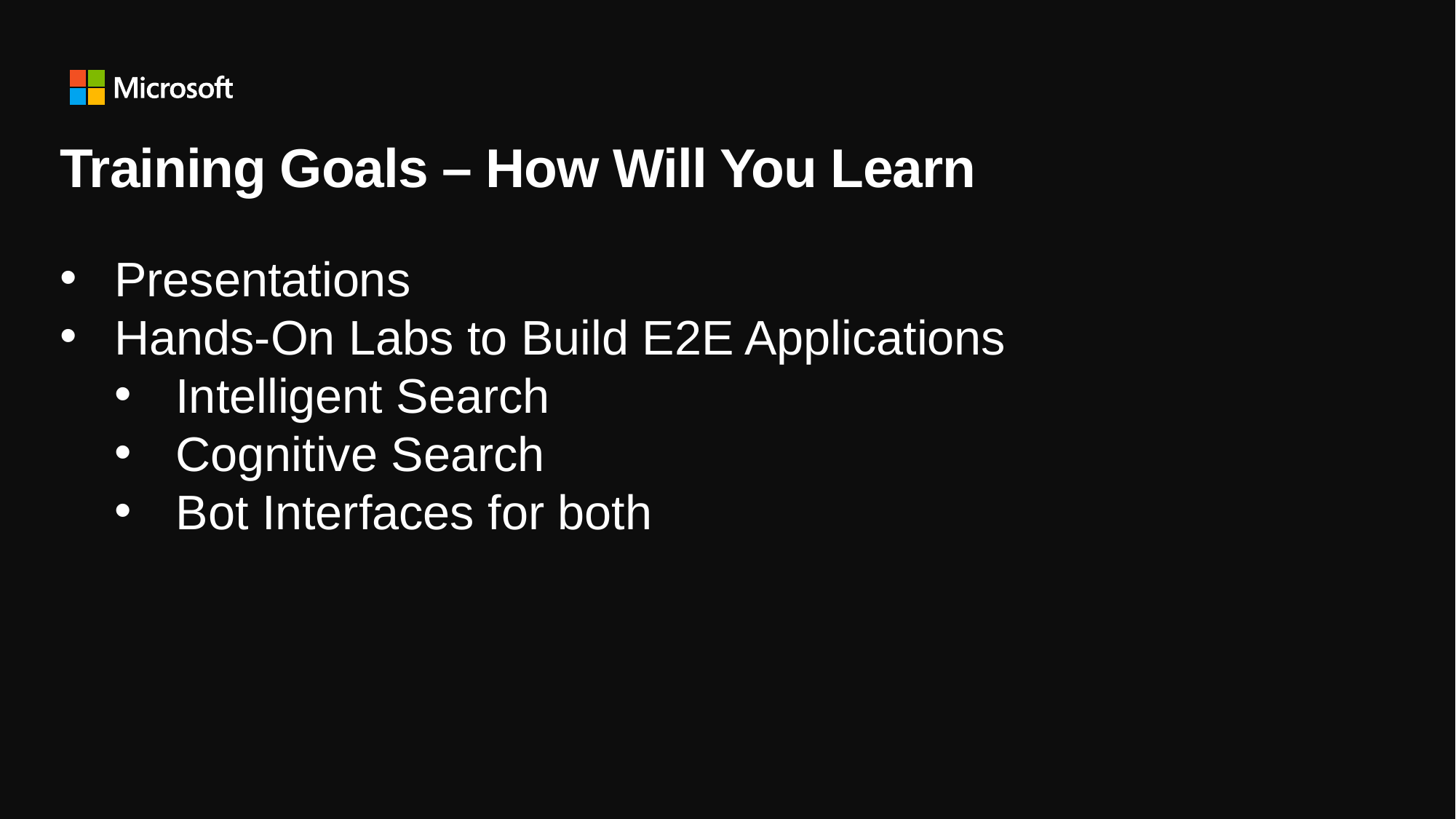

# Training Goals – How Will You Learn
Presentations
Hands-On Labs to Build E2E Applications
Intelligent Search
Cognitive Search
Bot Interfaces for both